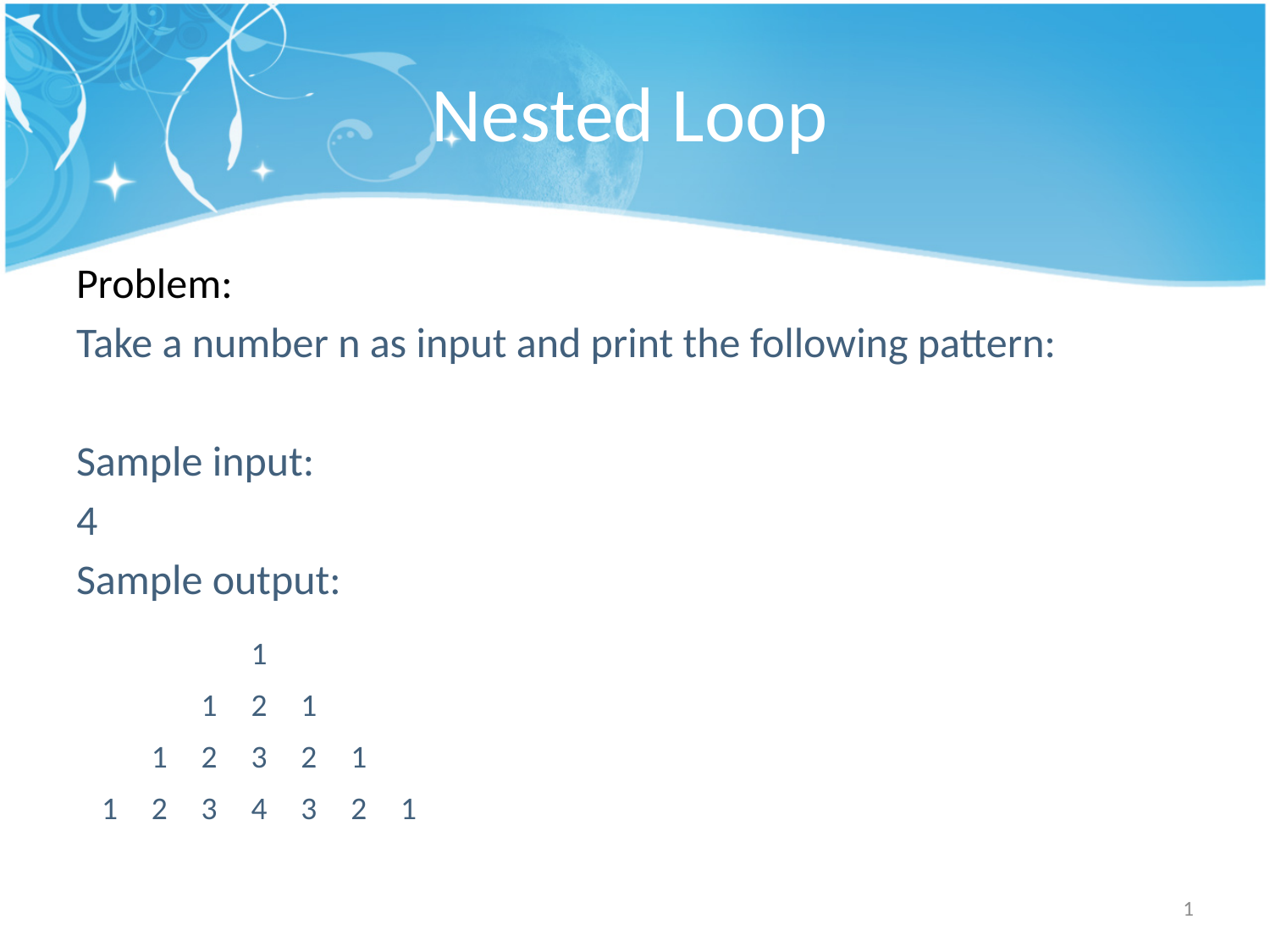

# Nested Loop
Problem:
Take a number n as input and print the following pattern:

Sample input:
4
Sample output:

|  |  |  | 1 |  |  |  |
| --- | --- | --- | --- | --- | --- | --- |
|  |  | 1 | 2 | 1 |  |  |
|  | 1 | 2 | 3 | 2 | 1 |  |
| 1 | 2 | 3 | 4 | 3 | 2 | 1 |
1